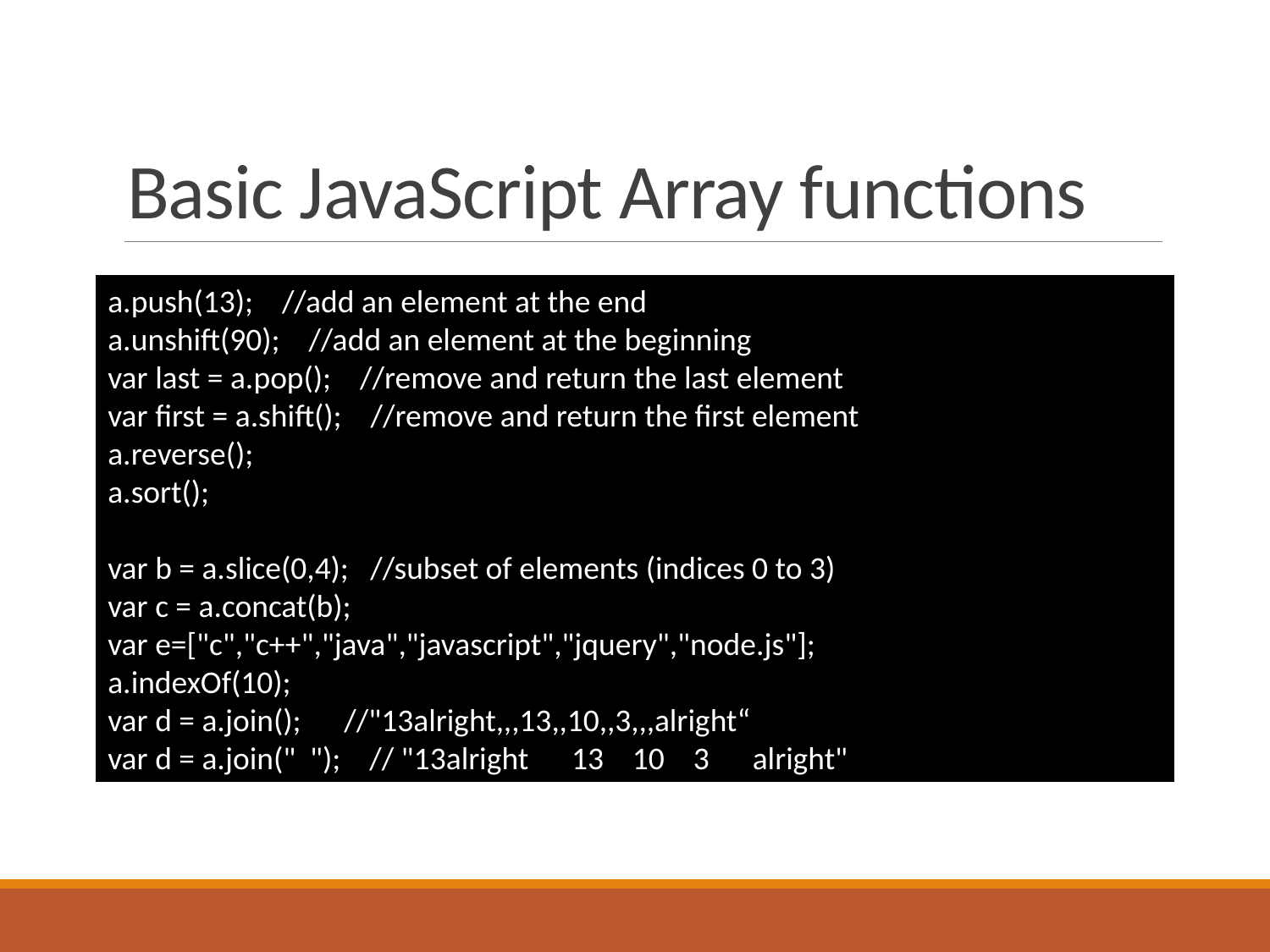

# Basic JavaScript Array functions

a.push(13);    //add an element at the end
a.unshift(90);    //add an element at the beginning
var last = a.pop();    //remove and return the last element
var first = a.shift();    //remove and return the first element
a.reverse();
a.sort();
var b = a.slice(0,4);   //subset of elements (indices 0 to 3)
var c = a.concat(b);
var e=["c","c++","java","javascript","jquery","node.js"];
a.indexOf(10);
var d = a.join();      //"13alright,,,13,,10,,3,,,alright“
var d = a.join("  ");    // "13alright      13    10    3      alright"